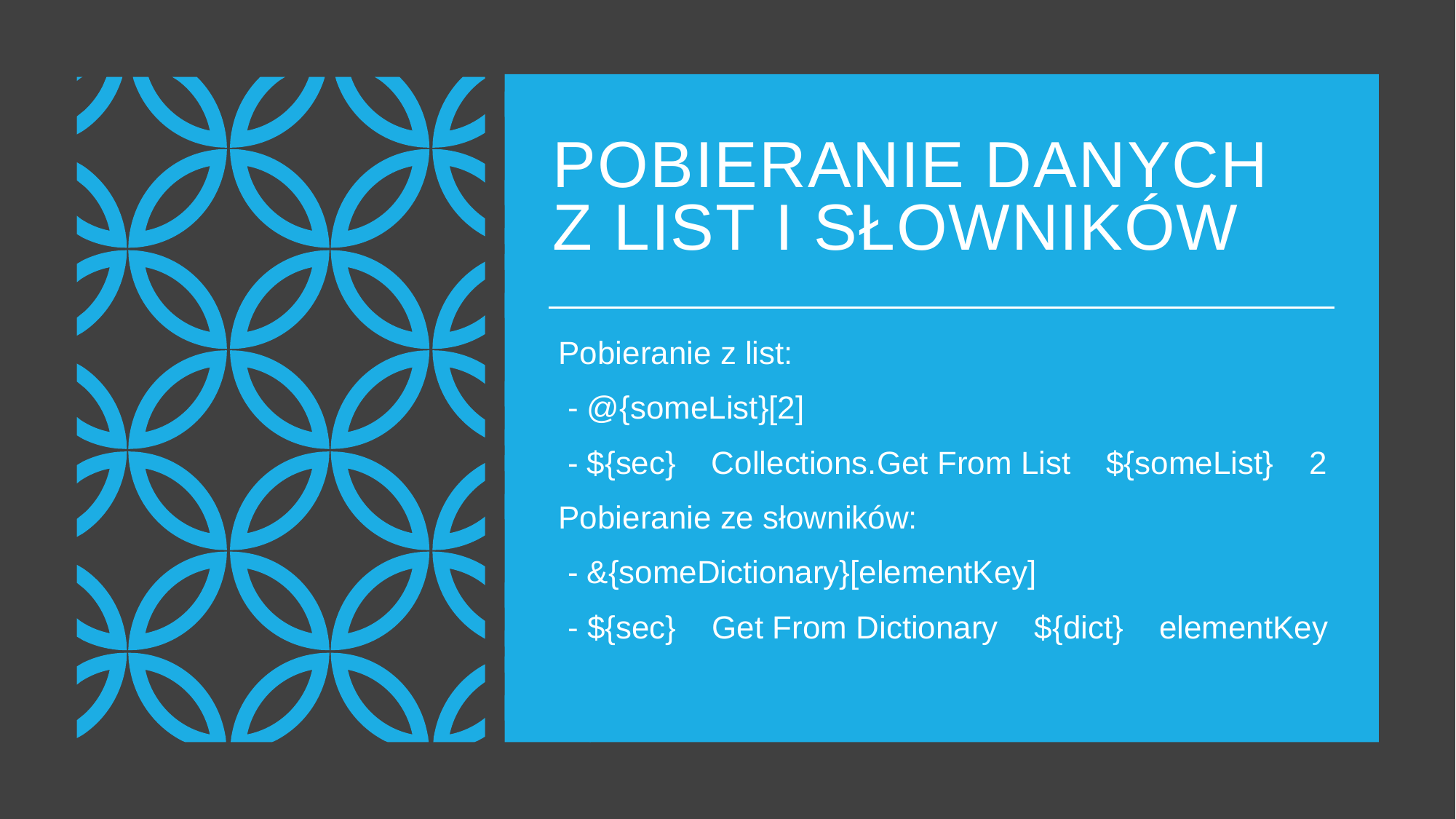

# Pobieranie danych z list i słowników

Pobieranie z list:
 - @{someList}[2]
 - ${sec}    Collections.Get From List    ${someList}    2
Pobieranie ze słowników:
 - &{someDictionary}[elementKey]
 - ${sec}    Get From Dictionary    ${dict}    elementKey